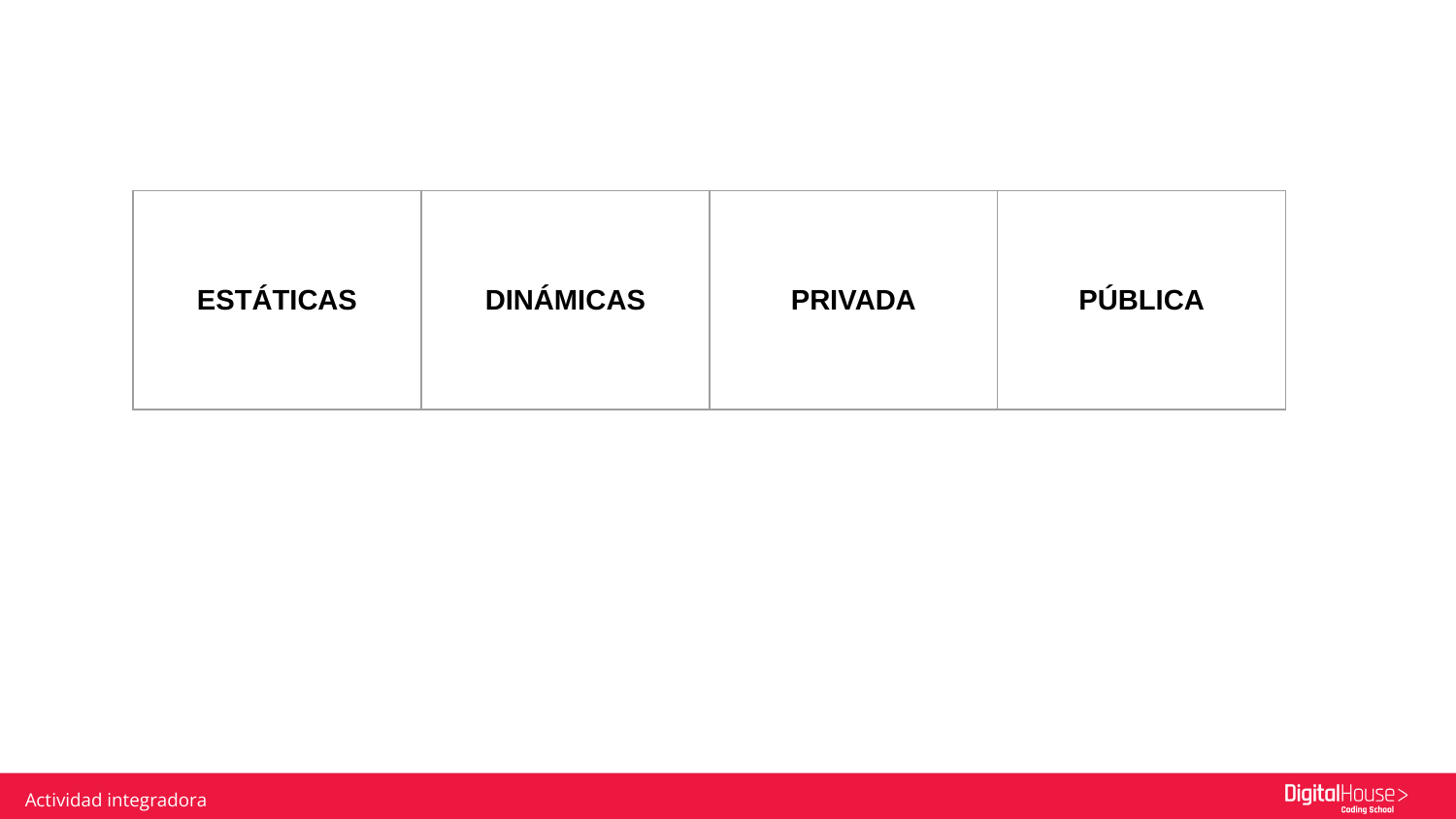

| ESTÁTICAS | DINÁMICAS | PRIVADA | PÚBLICA |
| --- | --- | --- | --- |